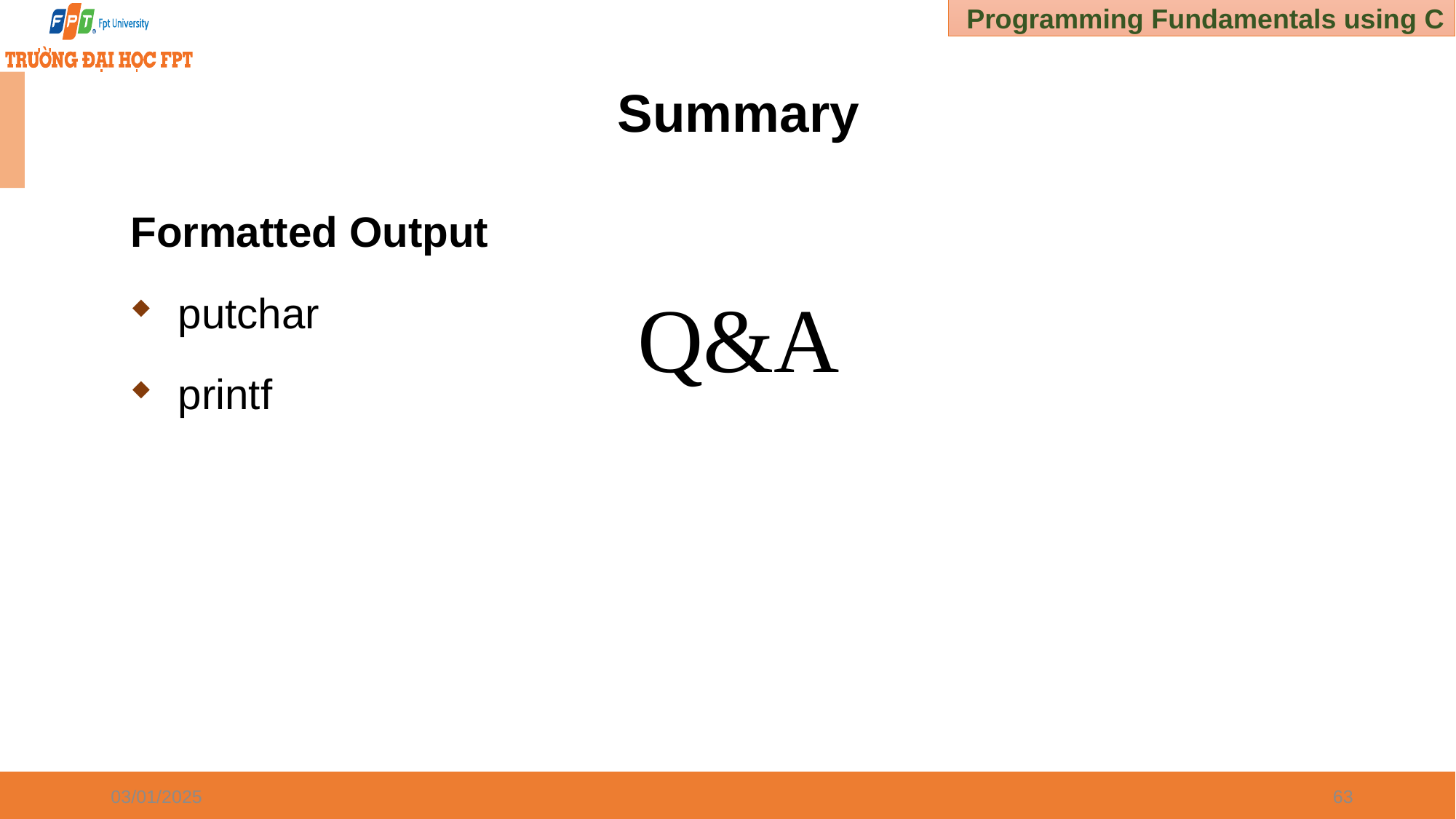

# Summary
Formatted Output
putchar
printf
Q&A
03/01/2025
63